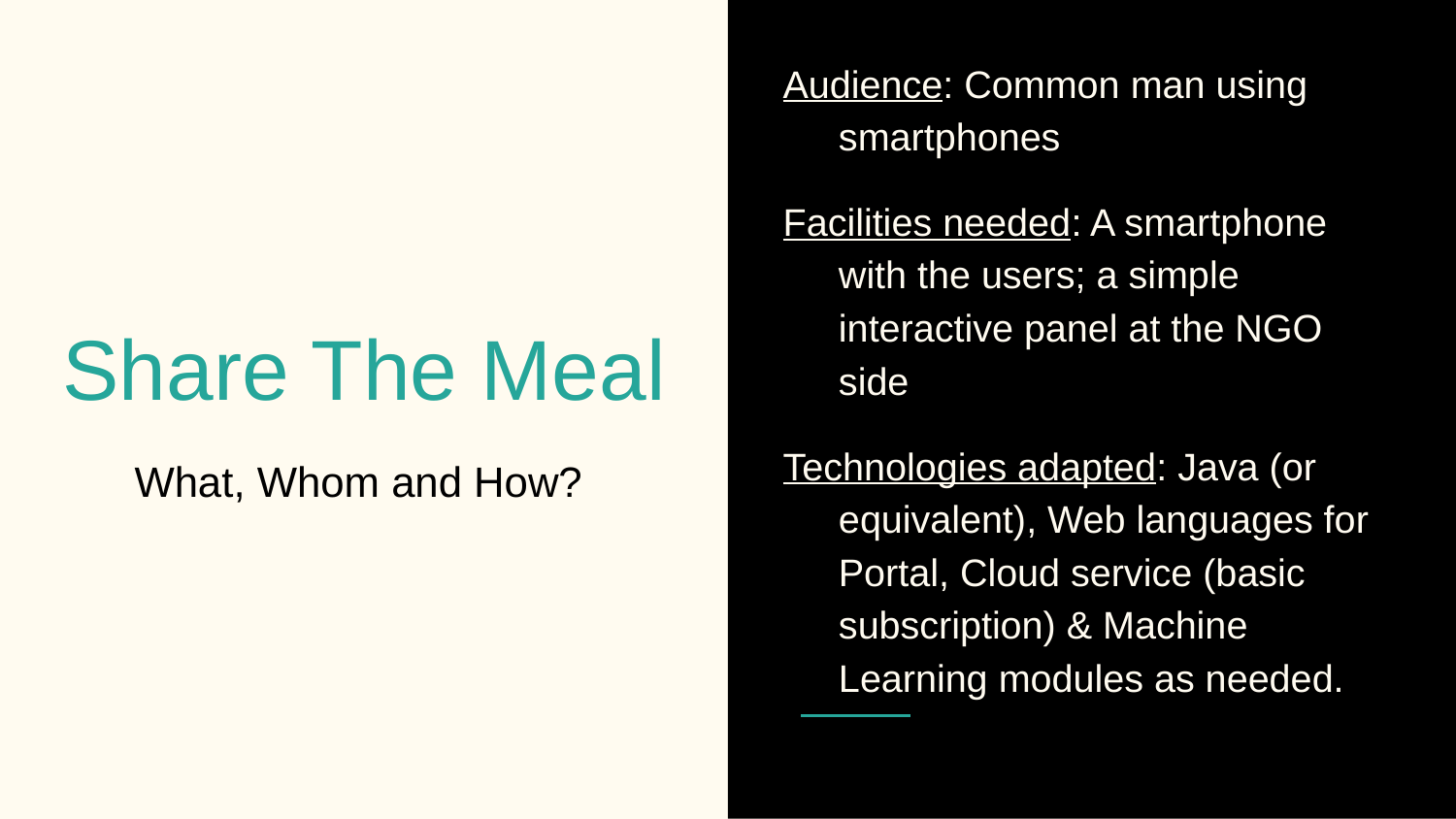

Audience: Common man using smartphones
Facilities needed: A smartphone with the users; a simple interactive panel at the NGO side
Technologies adapted: Java (or equivalent), Web languages for Portal, Cloud service (basic subscription) & Machine Learning modules as needed.
# Share The Meal
What, Whom and How?